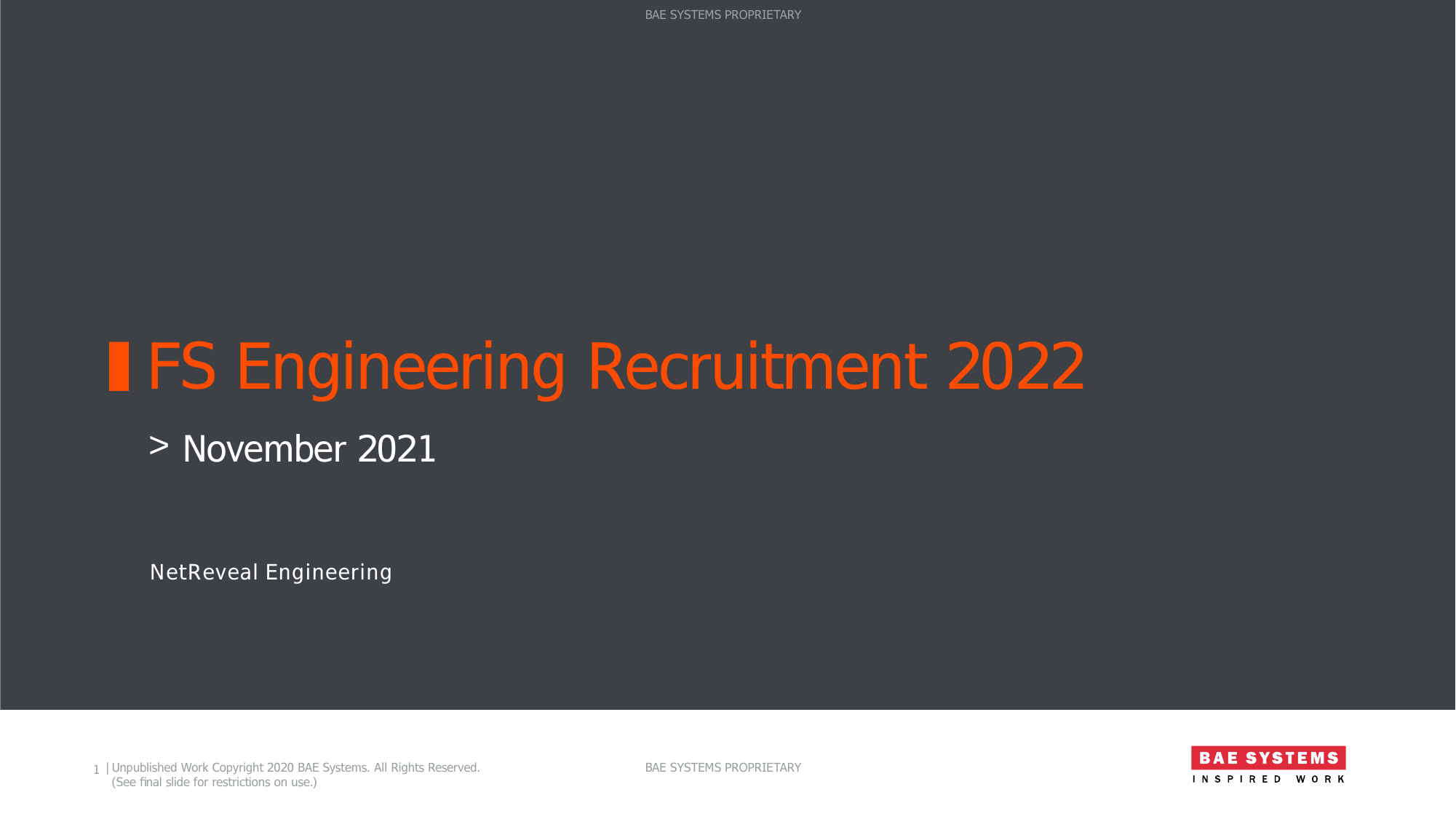

# FS Engineering Recruitment 2022
November 2021
NetReveal Engineering